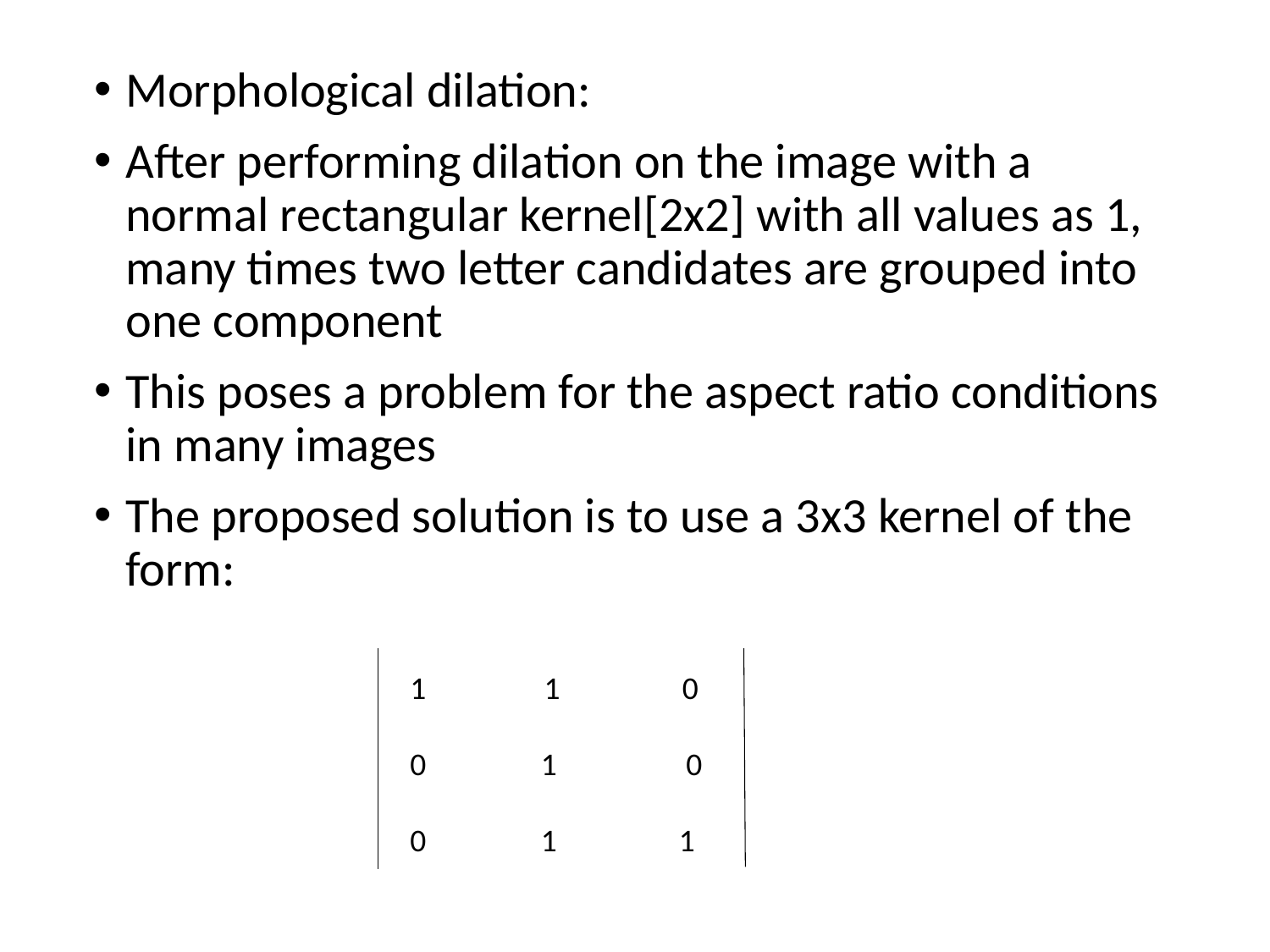

Morphological dilation:
After performing dilation on the image with a normal rectangular kernel[2x2] with all values as 1, many times two letter candidates are grouped into one component
This poses a problem for the aspect ratio conditions in many images
The proposed solution is to use a 3x3 kernel of the form:

            1                 0

0                1                  0

0                1                 1